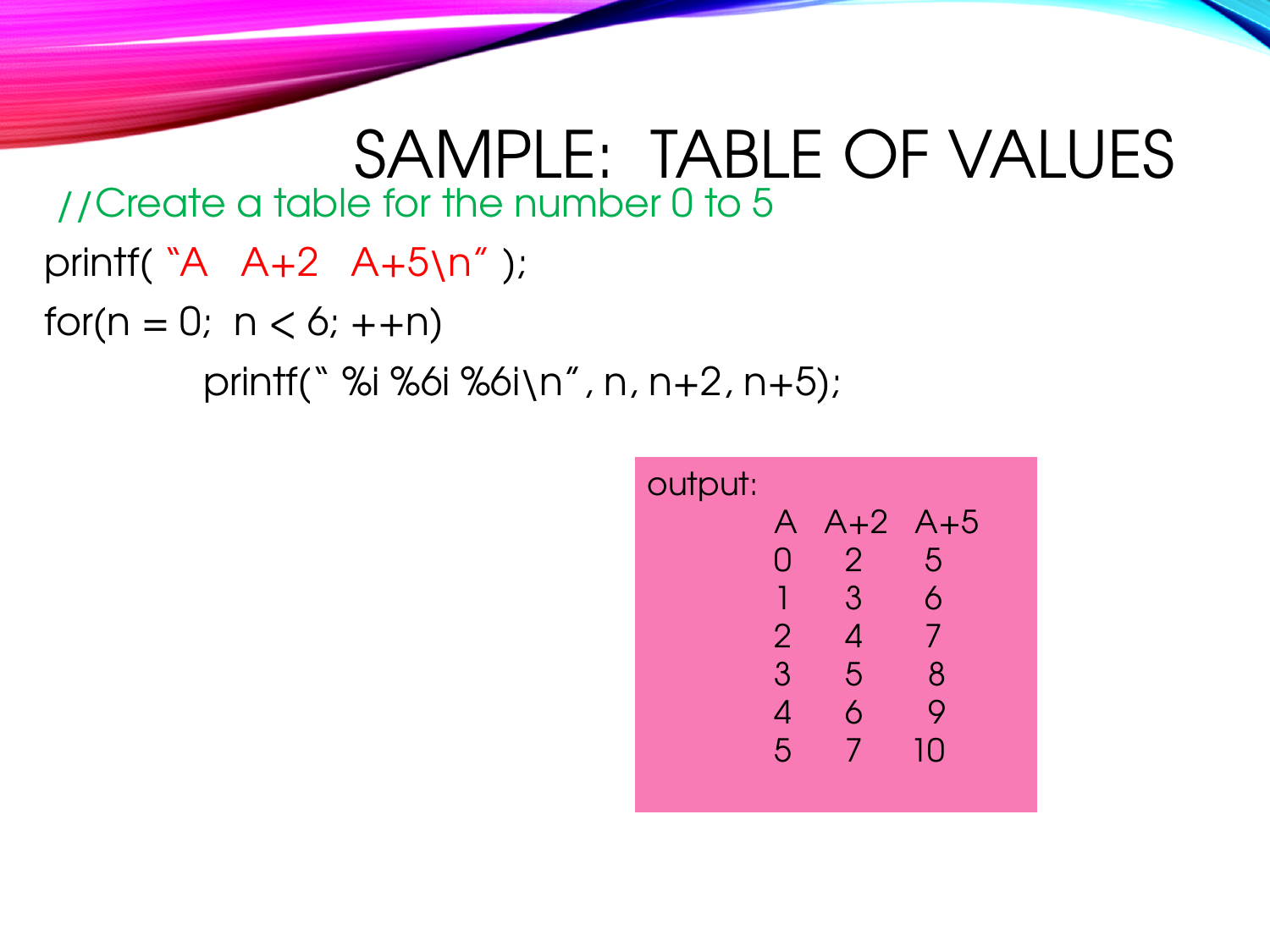

# Sample:  Table of values
 //Create a table for the number 0 to 5
printf( “A   A+2   A+5\n” );
for(n = 0;  n < 6; ++n)
		printf(“ %i %6i %6i\n”, n, n+2, n+5);

output:
	A   A+2   A+5
	0      2       5
	1      3       6
	2      4       7
	3      5	   8
	4      6	   9
	5      7	 10